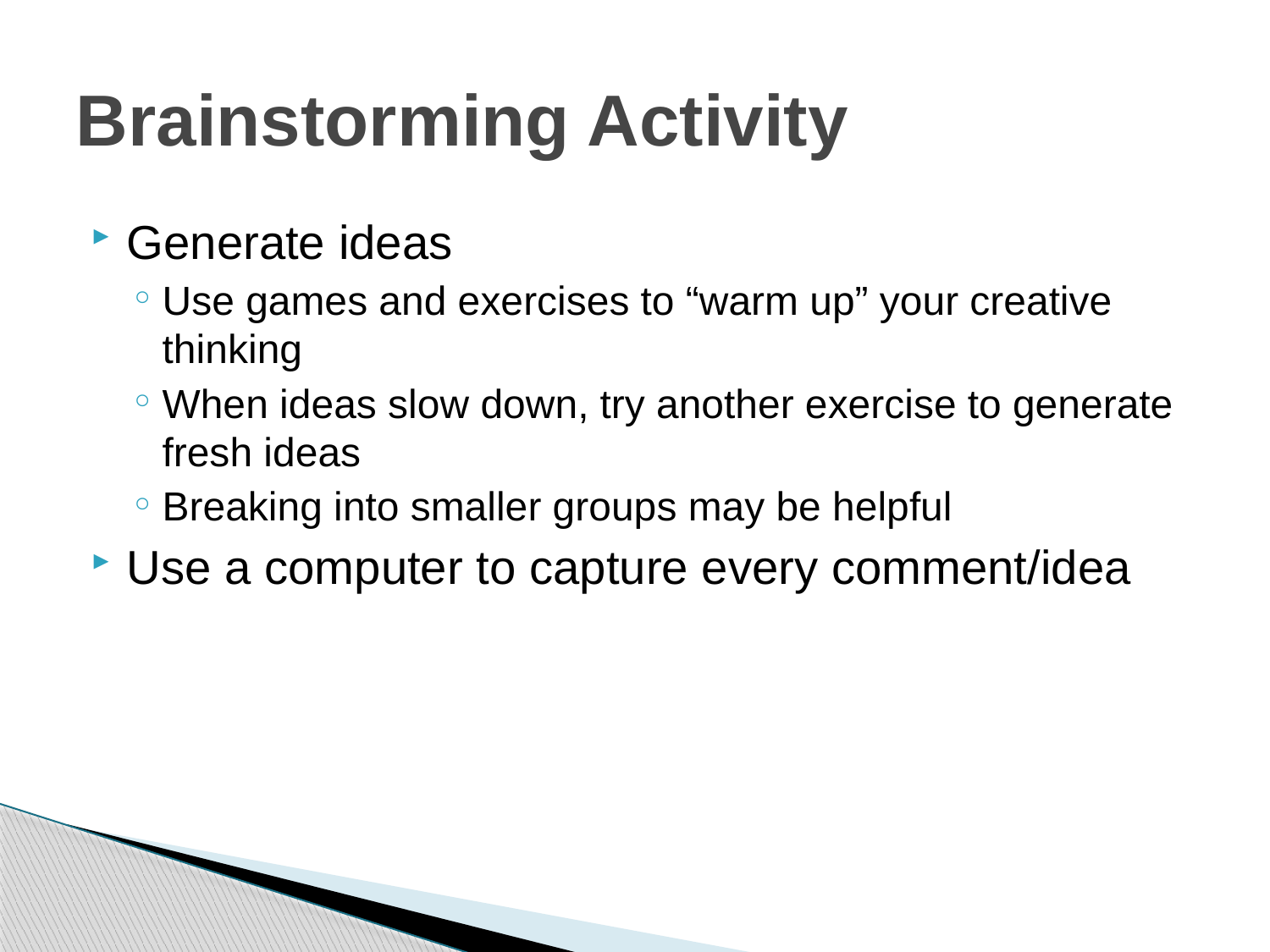

# Brainstorming Activity
Generate ideas
Use games and exercises to “warm up” your creative thinking
When ideas slow down, try another exercise to generate fresh ideas
Breaking into smaller groups may be helpful
Use a computer to capture every comment/idea